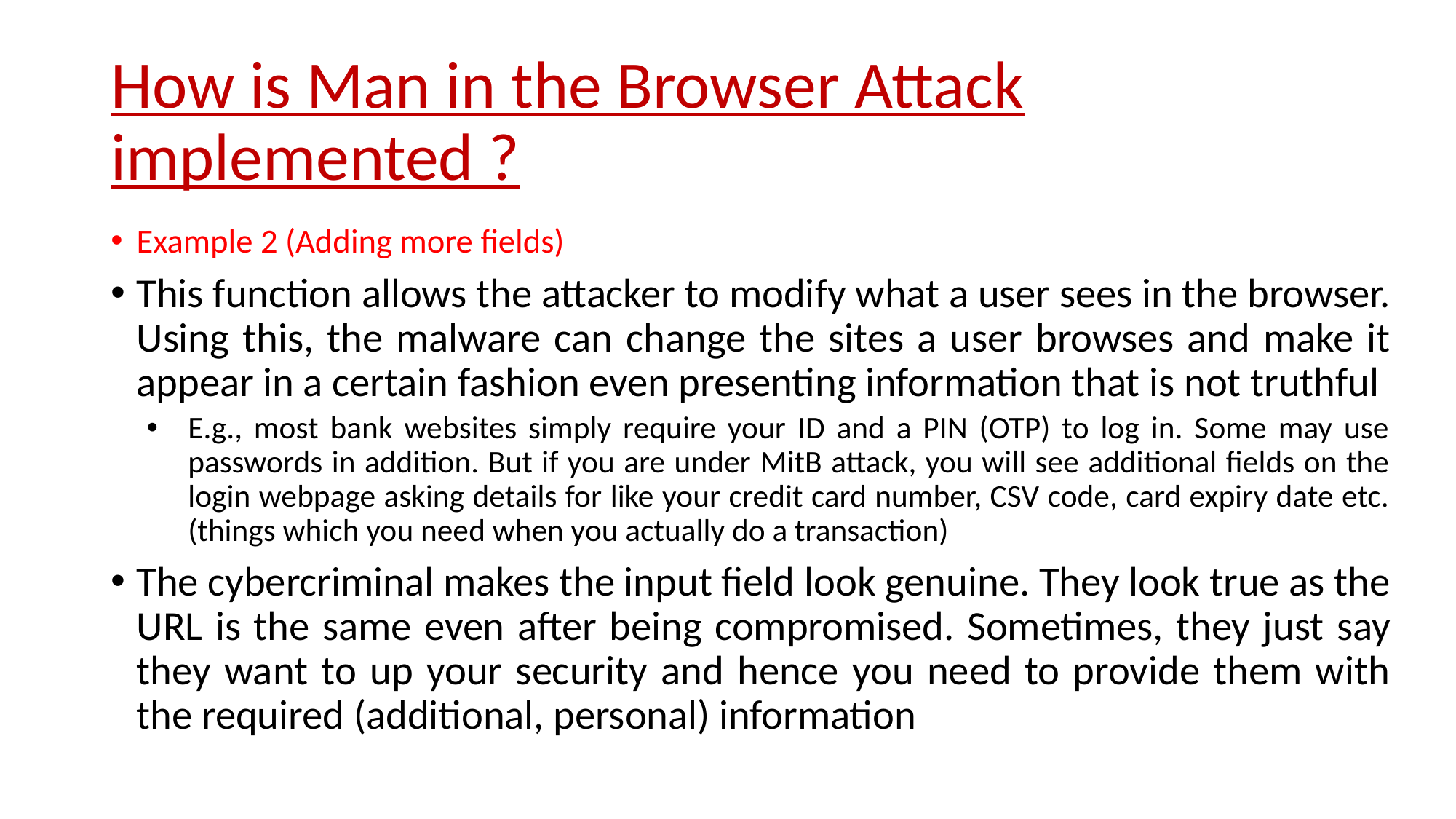

# How is Man in the Browser Attack implemented ?
Example 2 (Adding more fields)
This function allows the attacker to modify what a user sees in the browser. Using this, the malware can change the sites a user browses and make it appear in a certain fashion even presenting information that is not truthful
E.g., most bank websites simply require your ID and a PIN (OTP) to log in. Some may use passwords in addition. But if you are under MitB attack, you will see additional fields on the login webpage asking details for like your credit card number, CSV code, card expiry date etc. (things which you need when you actually do a transaction)
The cybercriminal makes the input field look genuine. They look true as the URL is the same even after being compromised. Sometimes, they just say they want to up your security and hence you need to provide them with the required (additional, personal) information